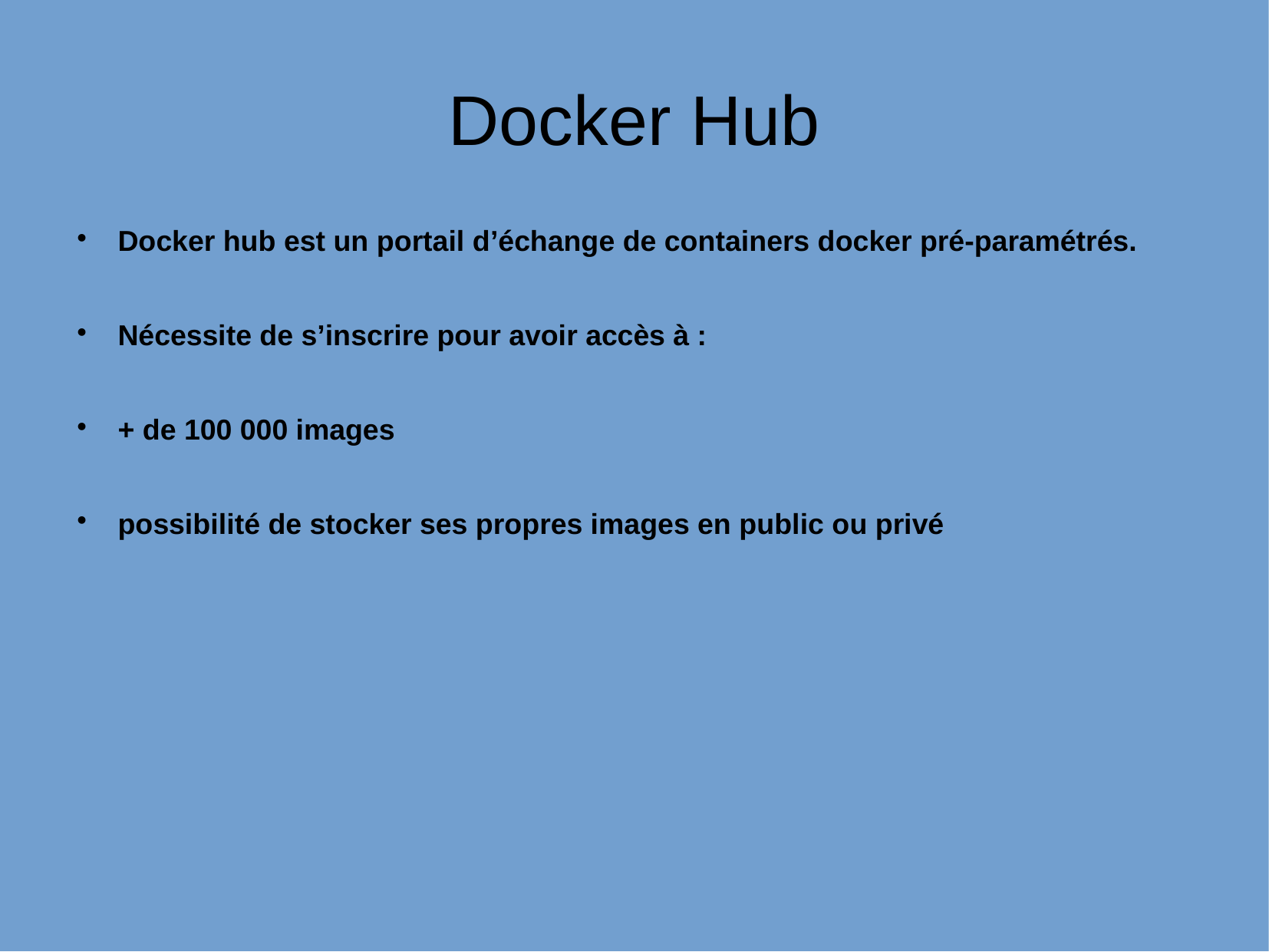

Docker Hub
Docker hub est un portail d’échange de containers docker pré-paramétrés.

Nécessite de s’inscrire pour avoir accès à :

+ de 100 000 images

possibilité de stocker ses propres images en public ou privé